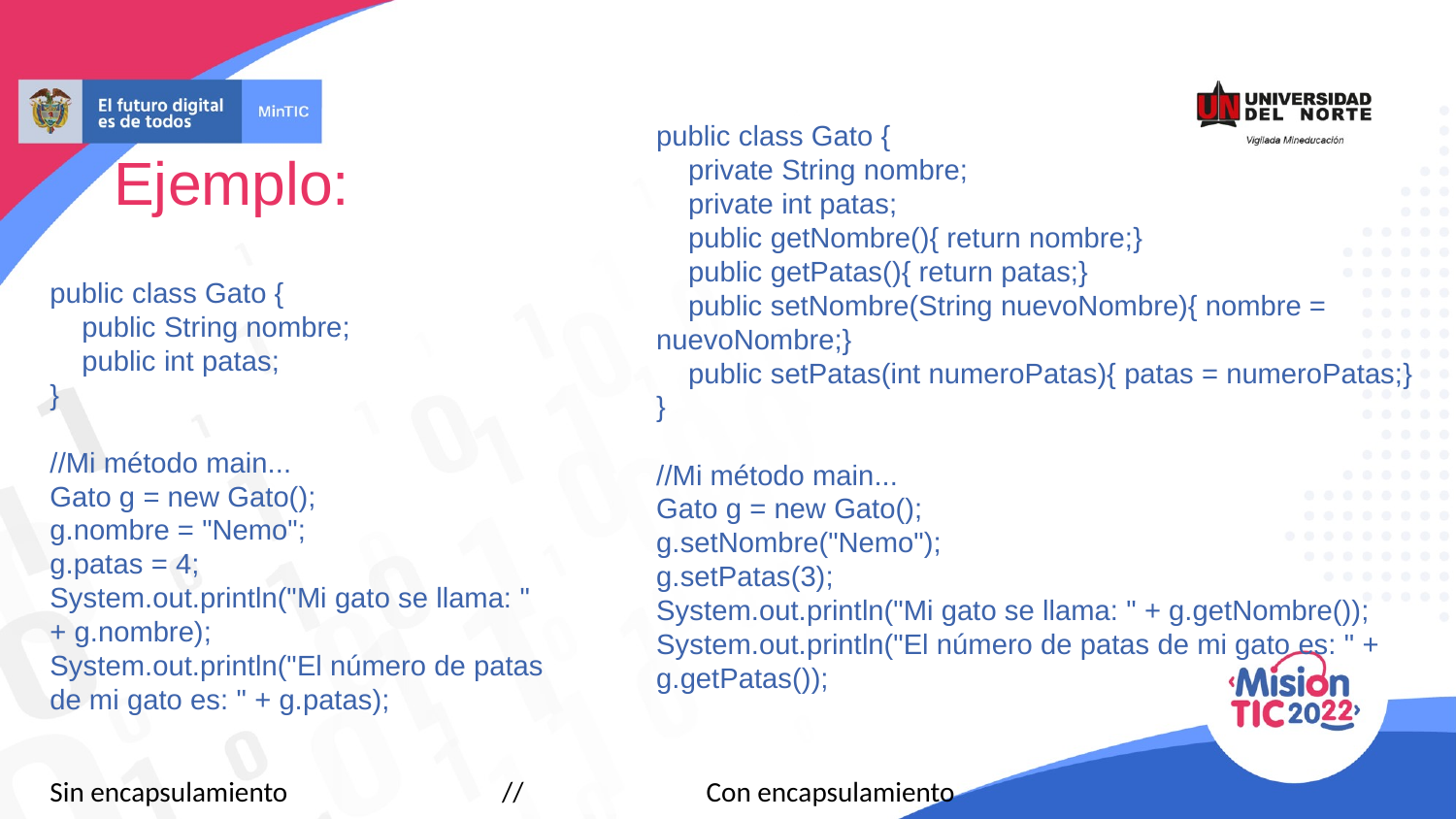

# Ejemplo:
public class Gato {
    private String nombre;
    private int patas;
    public getNombre(){ return nombre;}
    public getPatas(){ return patas;}
    public setNombre(String nuevoNombre){ nombre = nuevoNombre;}
    public setPatas(int numeroPatas){ patas = numeroPatas;}
}

//Mi método main...
Gato g = new Gato();
g.setNombre("Nemo");
g.setPatas(3);
System.out.println("Mi gato se llama: " + g.getNombre());
System.out.println("El número de patas de mi gato es: " + g.getPatas());
public class Gato {
    public String nombre;
    public int patas;
}

//Mi método main...
Gato g = new Gato();
g.nombre = "Nemo";
g.patas = 4;
System.out.println("Mi gato se llama: " + g.nombre);
System.out.println("El número de patas de mi gato es: " + g.patas);
Sin encapsulamiento                                  //                             Con encapsulamiento